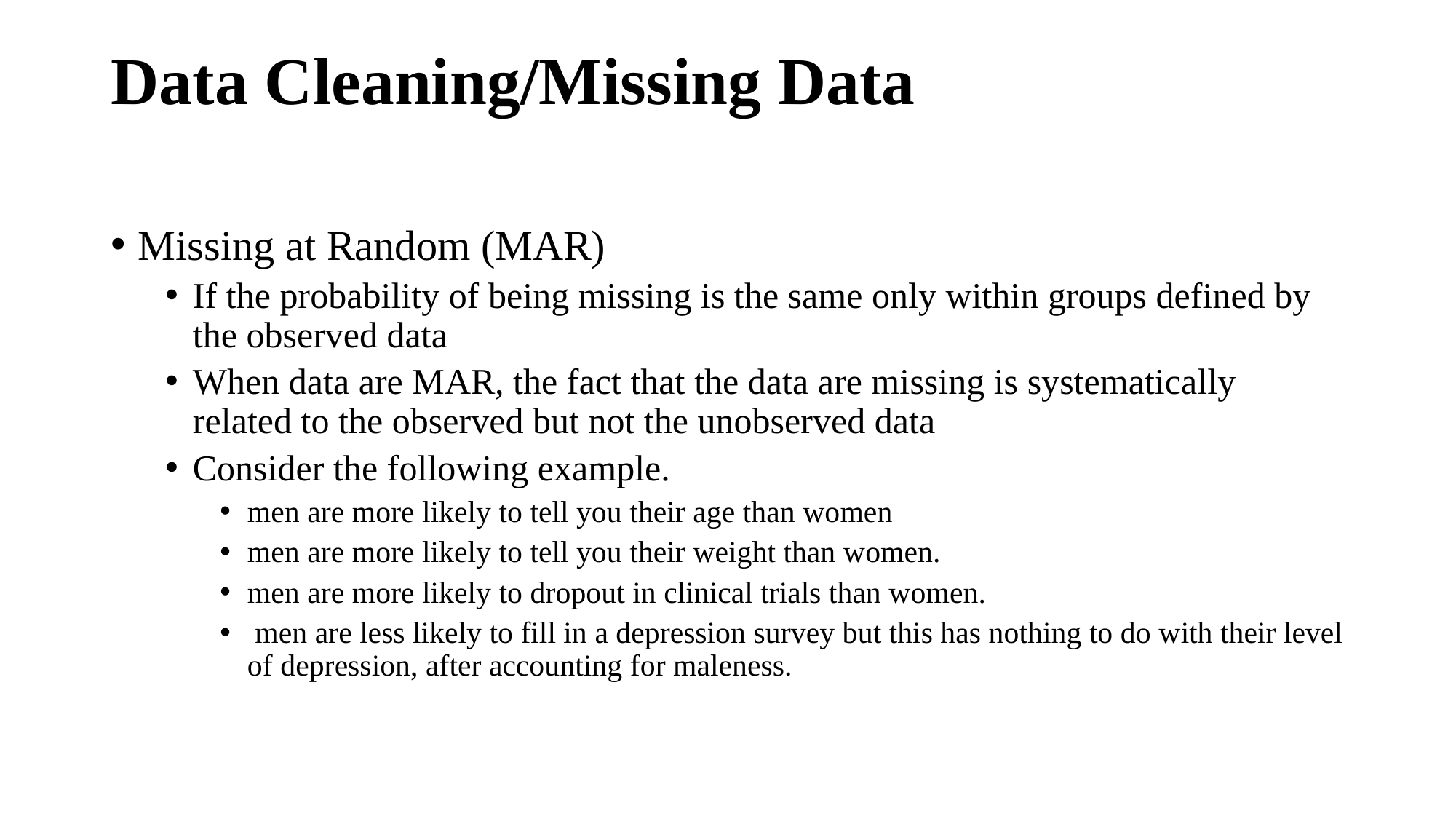

# Data Cleaning/Missing Data
Missing at Random (MAR)
If the probability of being missing is the same only within groups defined by the observed data
When data are MAR, the fact that the data are missing is systematically related to the observed but not the unobserved data
Consider the following example.
men are more likely to tell you their age than women
men are more likely to tell you their weight than women.
men are more likely to dropout in clinical trials than women.
 men are less likely to fill in a depression survey but this has nothing to do with their level of depression, after accounting for maleness.